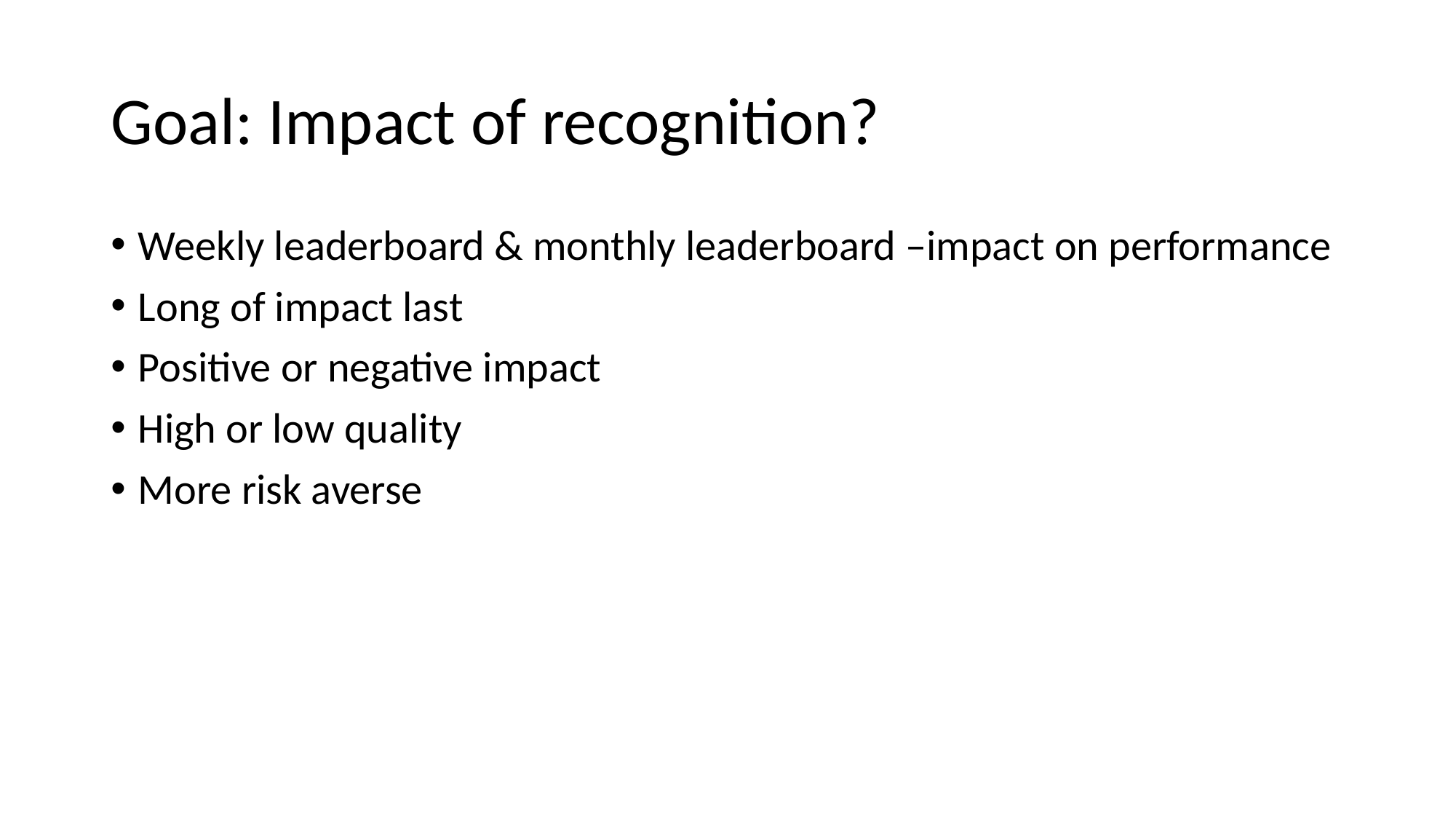

# Goal: Impact of recognition?
Weekly leaderboard & monthly leaderboard –impact on performance
Long of impact last
Positive or negative impact
High or low quality
More risk averse